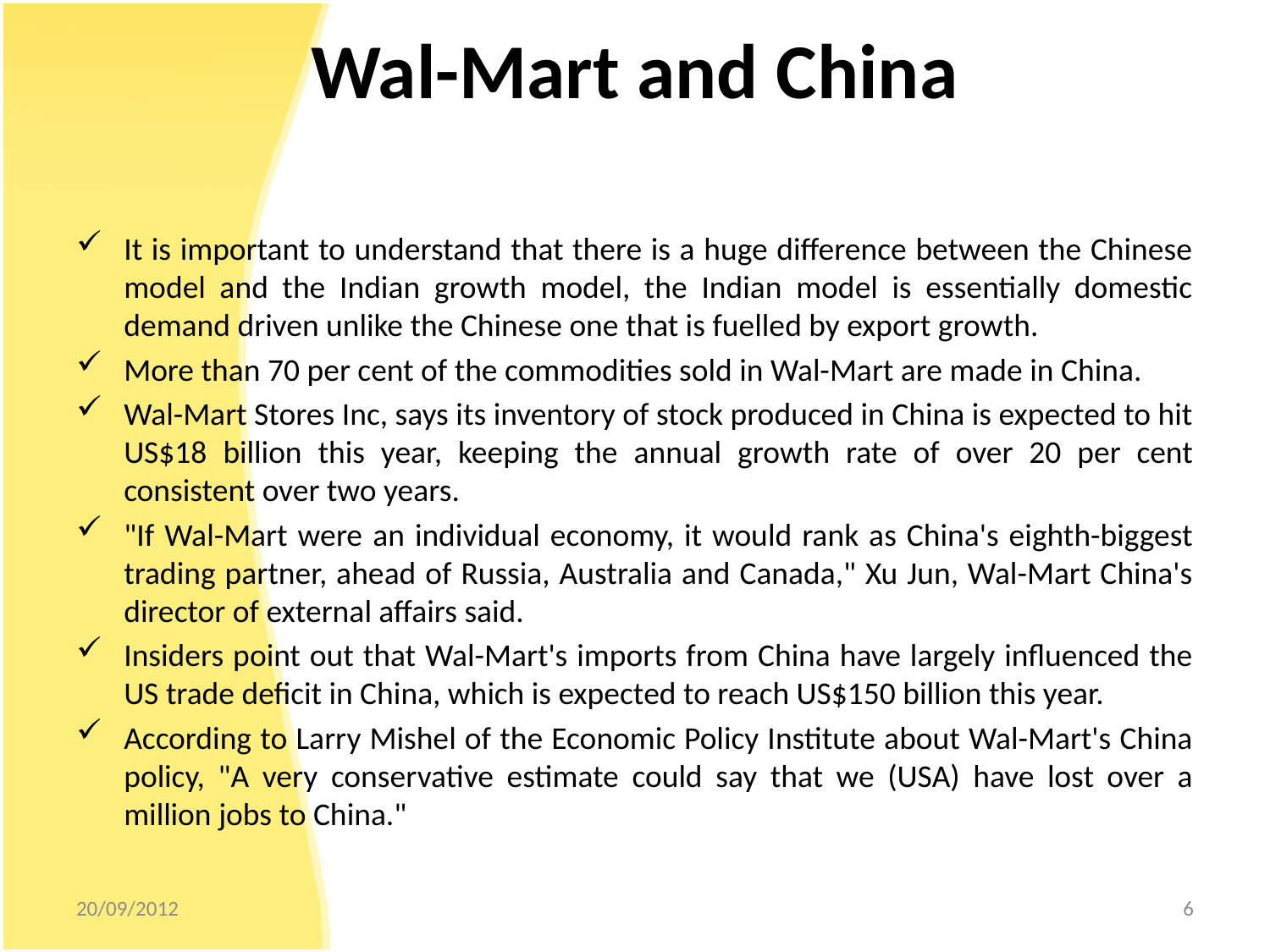

# Wal-Mart and China
It is important to understand that there is a huge difference between the Chinese model and the Indian growth model, the Indian model is essentially domestic demand driven unlike the Chinese one that is fuelled by export growth.
More than 70 per cent of the commodities sold in Wal-Mart are made in China.
Wal-Mart Stores Inc, says its inventory of stock produced in China is expected to hit US$18 billion this year, keeping the annual growth rate of over 20 per cent consistent over two years.
"If Wal-Mart were an individual economy, it would rank as China's eighth-biggest trading partner, ahead of Russia, Australia and Canada," Xu Jun, Wal-Mart China's director of external affairs said.
Insiders point out that Wal-Mart's imports from China have largely influenced the US trade deficit in China, which is expected to reach US$150 billion this year.
According to Larry Mishel of the Economic Policy Institute about Wal-Mart's China policy, "A very conservative estimate could say that we (USA) have lost over a million jobs to China."

20/09/2012
6